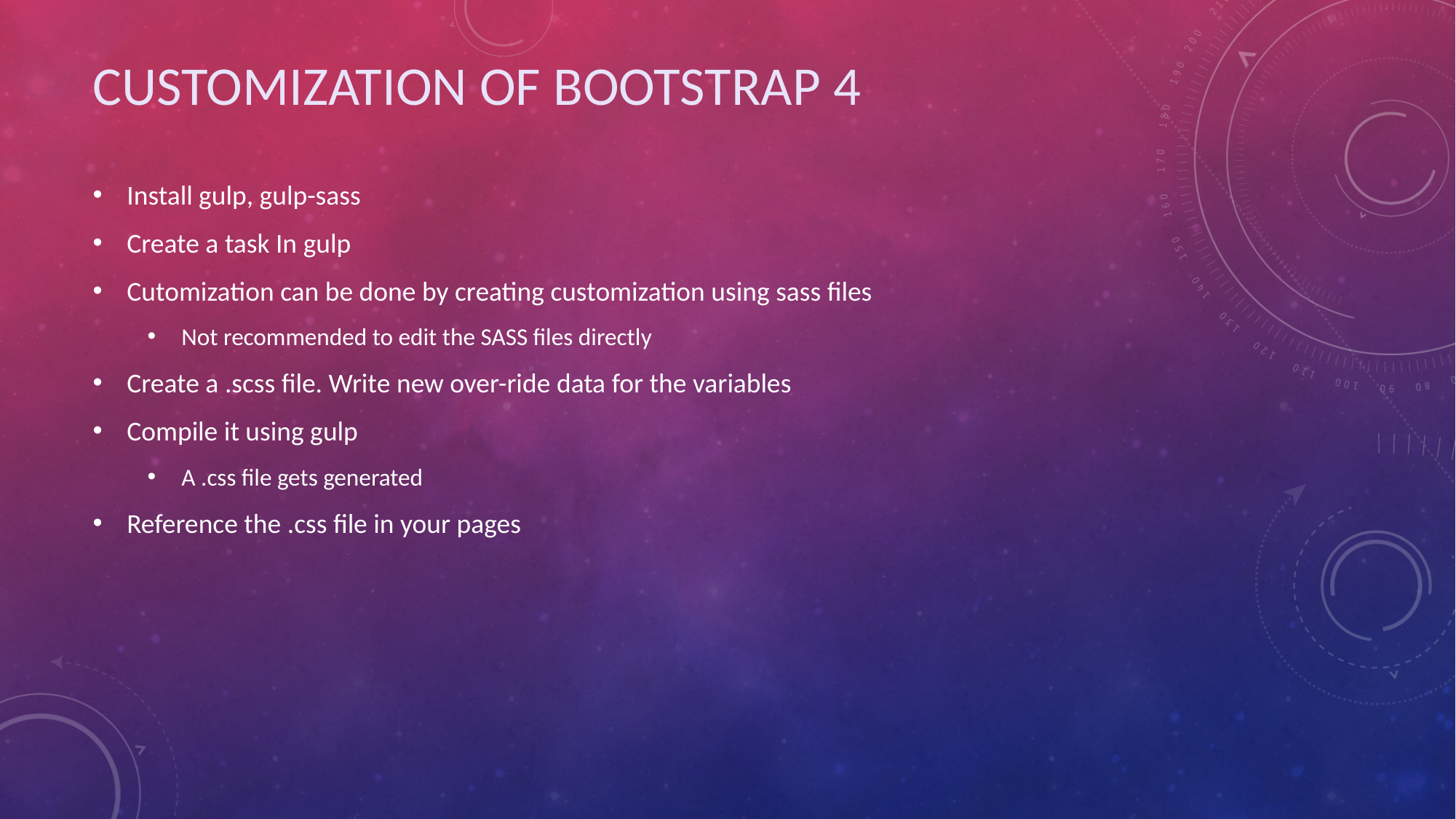

# Customization of bootstrap 4
Install gulp, gulp-sass
Create a task In gulp
Cutomization can be done by creating customization using sass files
Not recommended to edit the SASS files directly
Create a .scss file. Write new over-ride data for the variables
Compile it using gulp
A .css file gets generated
Reference the .css file in your pages